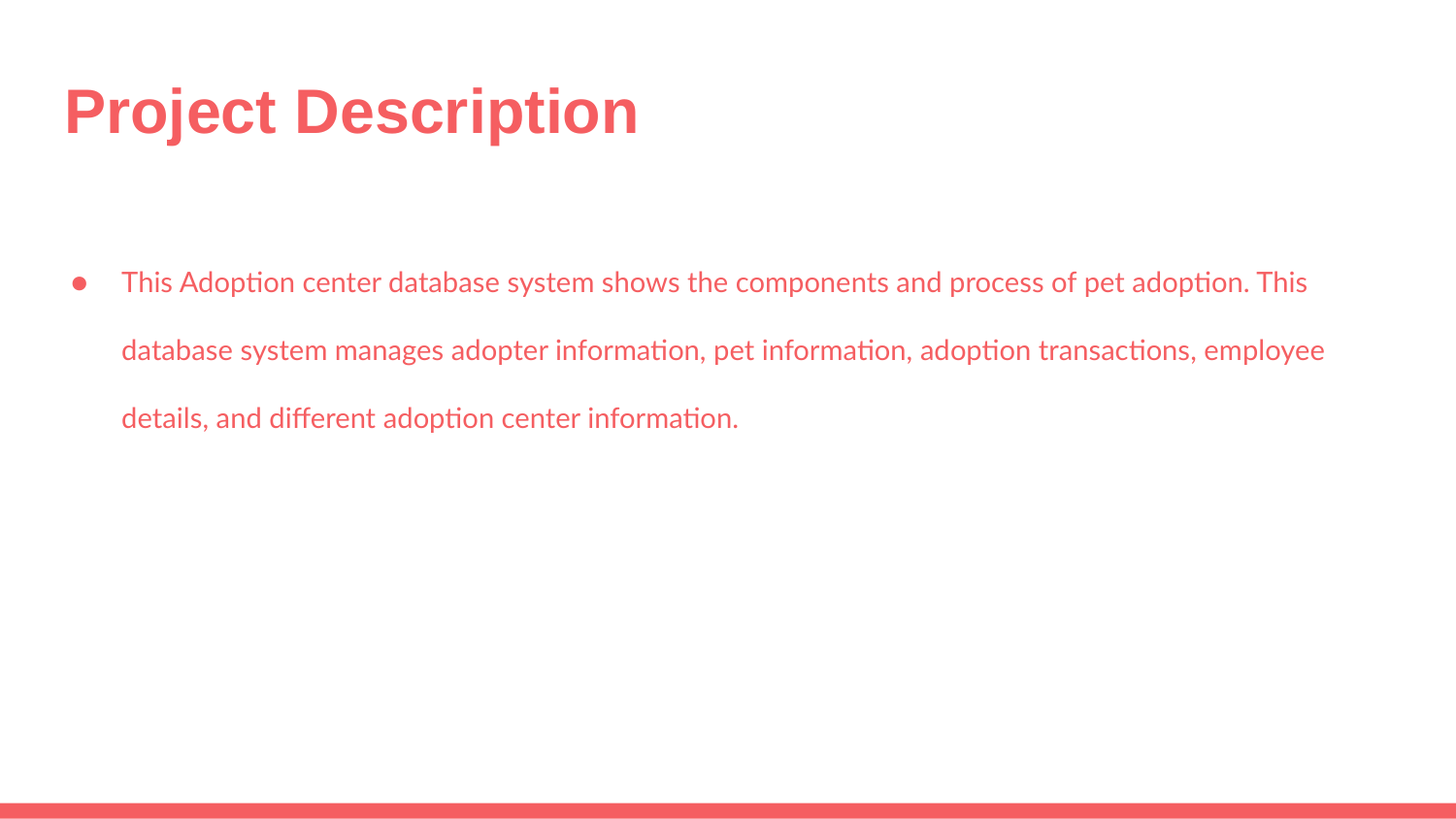

# Project Description

This Adoption center database system shows the components and process of pet adoption. This database system manages adopter information, pet information, adoption transactions, employee details, and different adoption center information.